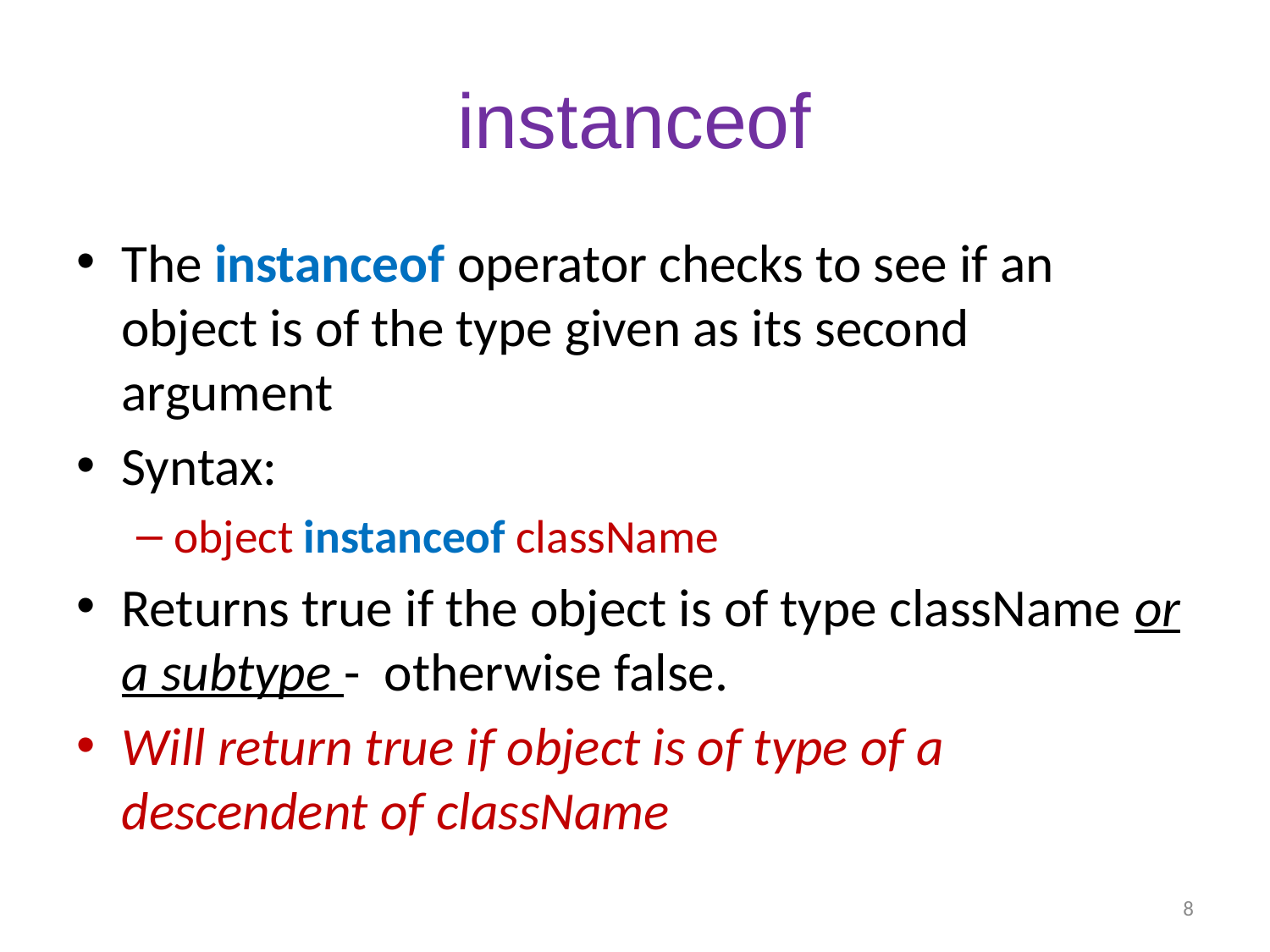

# instanceof
The instanceof operator checks to see if an object is of the type given as its second argument
Syntax:
object instanceof className
Returns true if the object is of type className or a subtype -  otherwise false.
Will return true if object is of type of a descendent of className
8